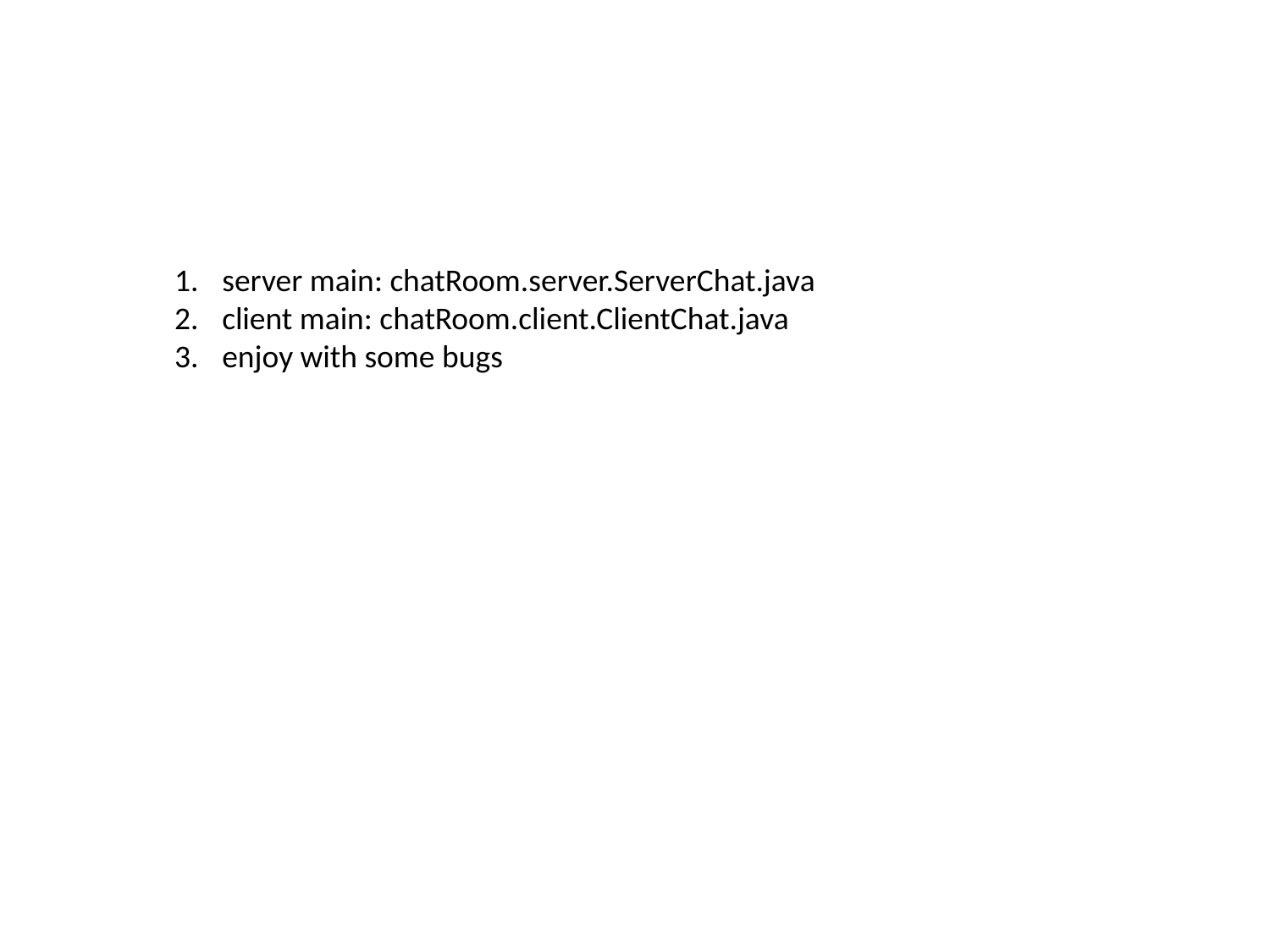

server main: chatRoom.server.ServerChat.java
client main: chatRoom.client.ClientChat.java
enjoy with some bugs